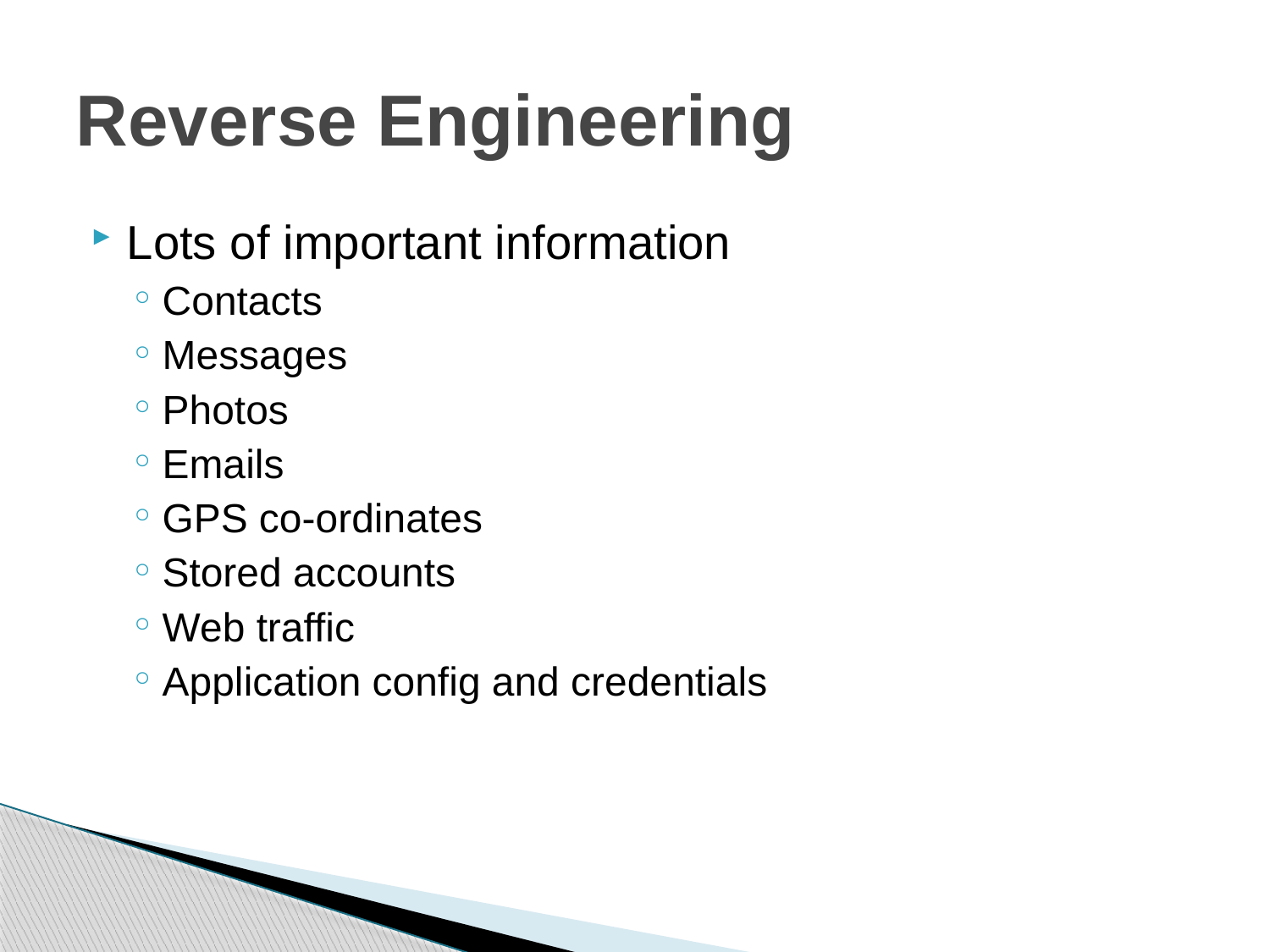

# Reverse Engineering
Lots of important information
Contacts
Messages
Photos
Emails
GPS co-ordinates
Stored accounts
Web traffic
Application config and credentials